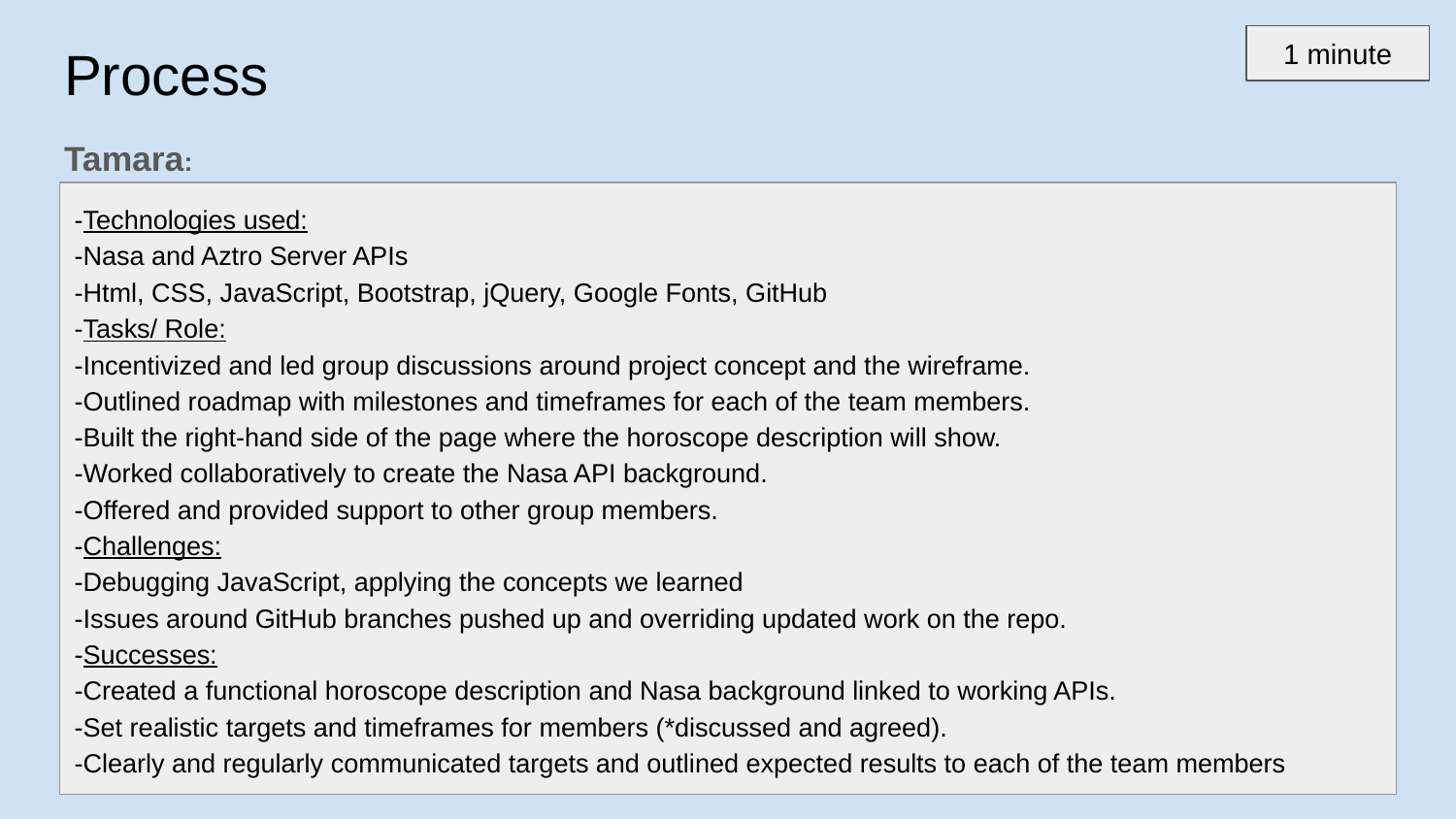

# Process
1 minute
Tamara:
-Technologies used:
-Nasa and Aztro Server APIs
-Html, CSS, JavaScript, Bootstrap, jQuery, Google Fonts, GitHub
-Tasks/ Role:
-Incentivized and led group discussions around project concept and the wireframe.
-Outlined roadmap with milestones and timeframes for each of the team members.
-Built the right-hand side of the page where the horoscope description will show.
-Worked collaboratively to create the Nasa API background.
-Offered and provided support to other group members.
-Challenges:
-Debugging JavaScript, applying the concepts we learned
-Issues around GitHub branches pushed up and overriding updated work on the repo.
-Successes:
-Created a functional horoscope description and Nasa background linked to working APIs.
-Set realistic targets and timeframes for members (*discussed and agreed).
-Clearly and regularly communicated targets and outlined expected results to each of the team members